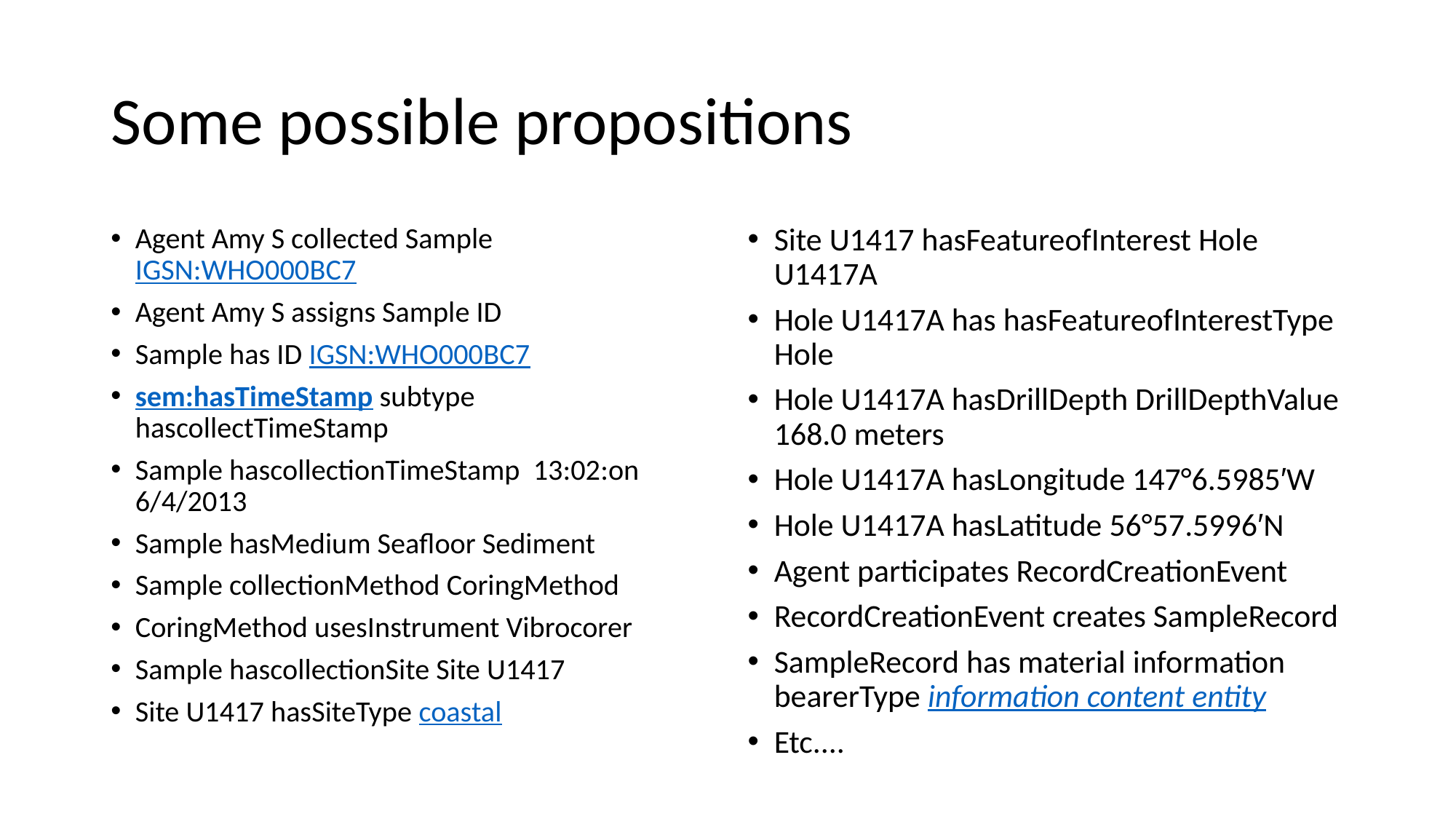

# Some possible propositions
Agent Amy S collected Sample IGSN:WHO000BC7
Agent Amy S assigns Sample ID
Sample has ID IGSN:WHO000BC7
sem:hasTimeStamp subtype hascollectTimeStamp
Sample hascollectionTimeStamp  13:02:on 6/4/2013
Sample hasMedium Seafloor Sediment
Sample collectionMethod CoringMethod
CoringMethod usesInstrument Vibrocorer
Sample hascollectionSite Site U1417
Site U1417 hasSiteType coastal

Site U1417 hasFeatureofInterest Hole U1417A
Hole U1417A has hasFeatureofInterestType Hole
Hole U1417A hasDrillDepth DrillDepthValue 168.0 meters
Hole U1417A hasLongitude 147°6.5985′W
Hole U1417A hasLatitude 56°57.5996′N
Agent participates RecordCreationEvent
RecordCreationEvent creates SampleRecord
SampleRecord has material information bearerType information content entity
Etc....